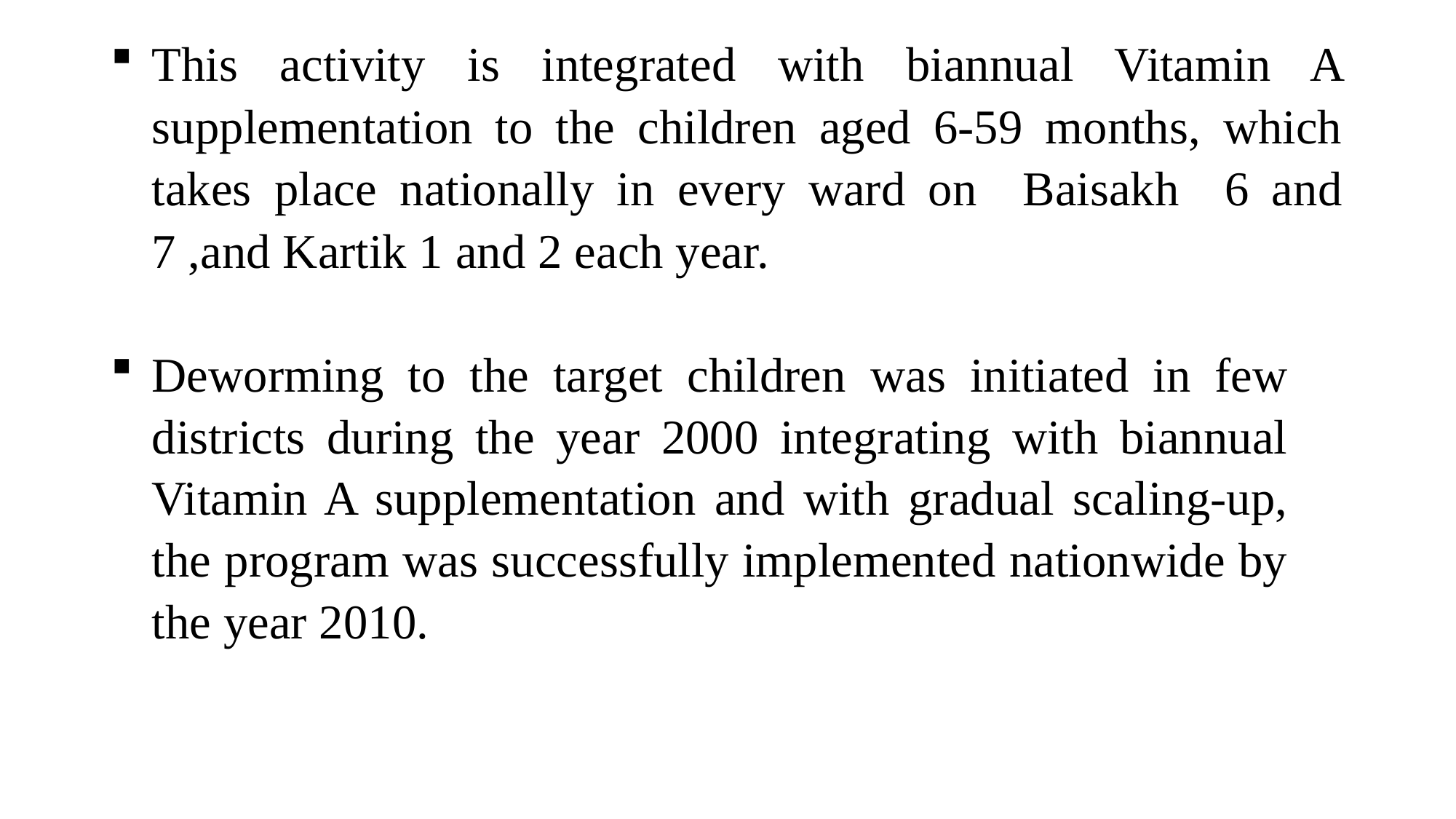

This activity is integrated with biannual Vitamin A supplementation to the children aged 6-59 months, which takes place nationally in every ward on  Baisakh  6 and 7 ,and Kartik 1 and 2 each year.

Deworming to the target children was initiated in few districts during the year 2000 integrating with biannual Vitamin A supplementation and with gradual scaling-up, the program was successfully implemented nationwide by the year 2010.